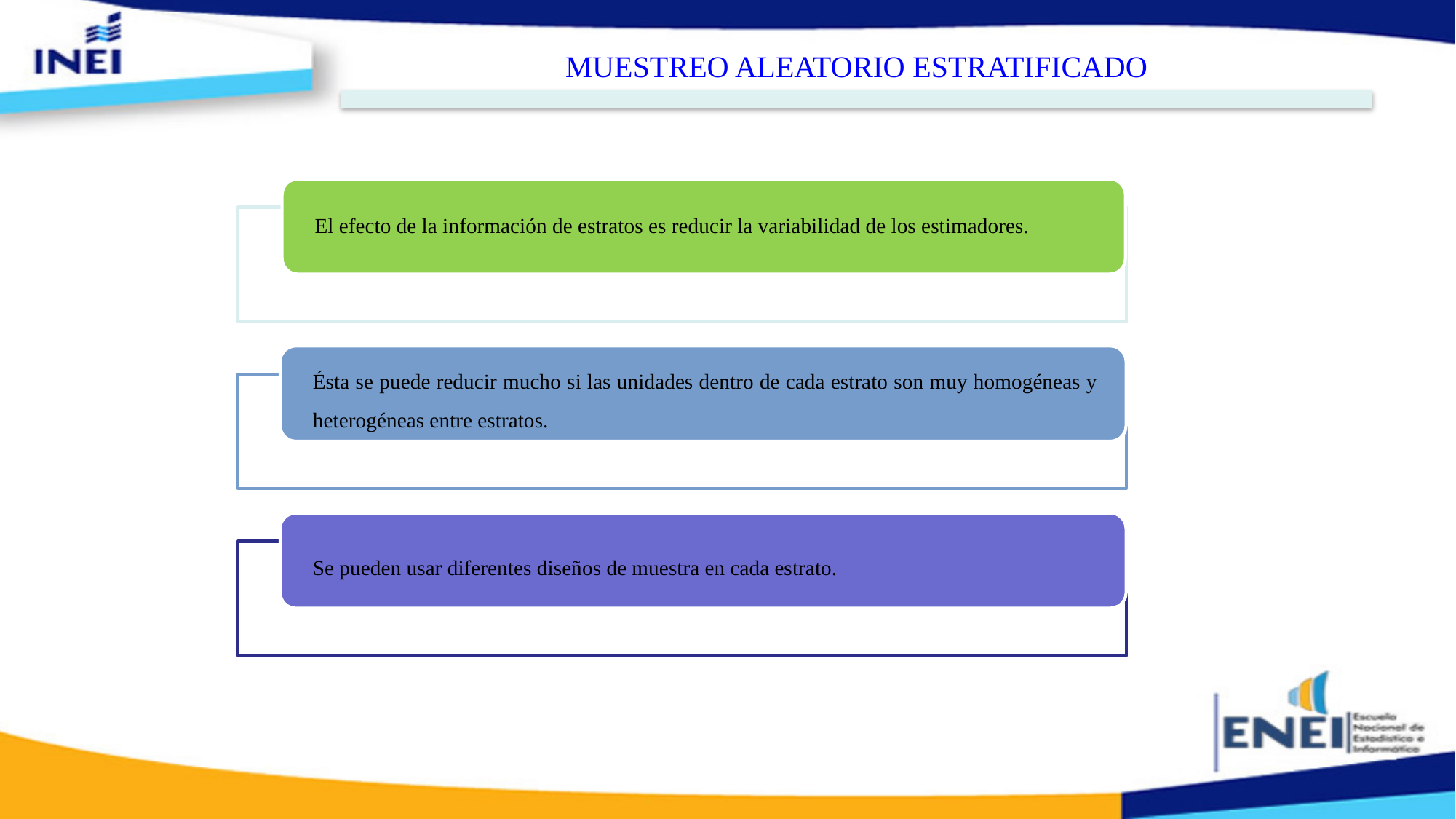

MUESTREO ALEATORIO ESTRATIFICADO
El efecto de la información de estratos es reducir la variabilidad de los estimadores.
Ésta se puede reducir mucho si las unidades dentro de cada estrato son muy homogéneas y heterogéneas entre estratos.
Se pueden usar diferentes diseños de muestra en cada estrato.